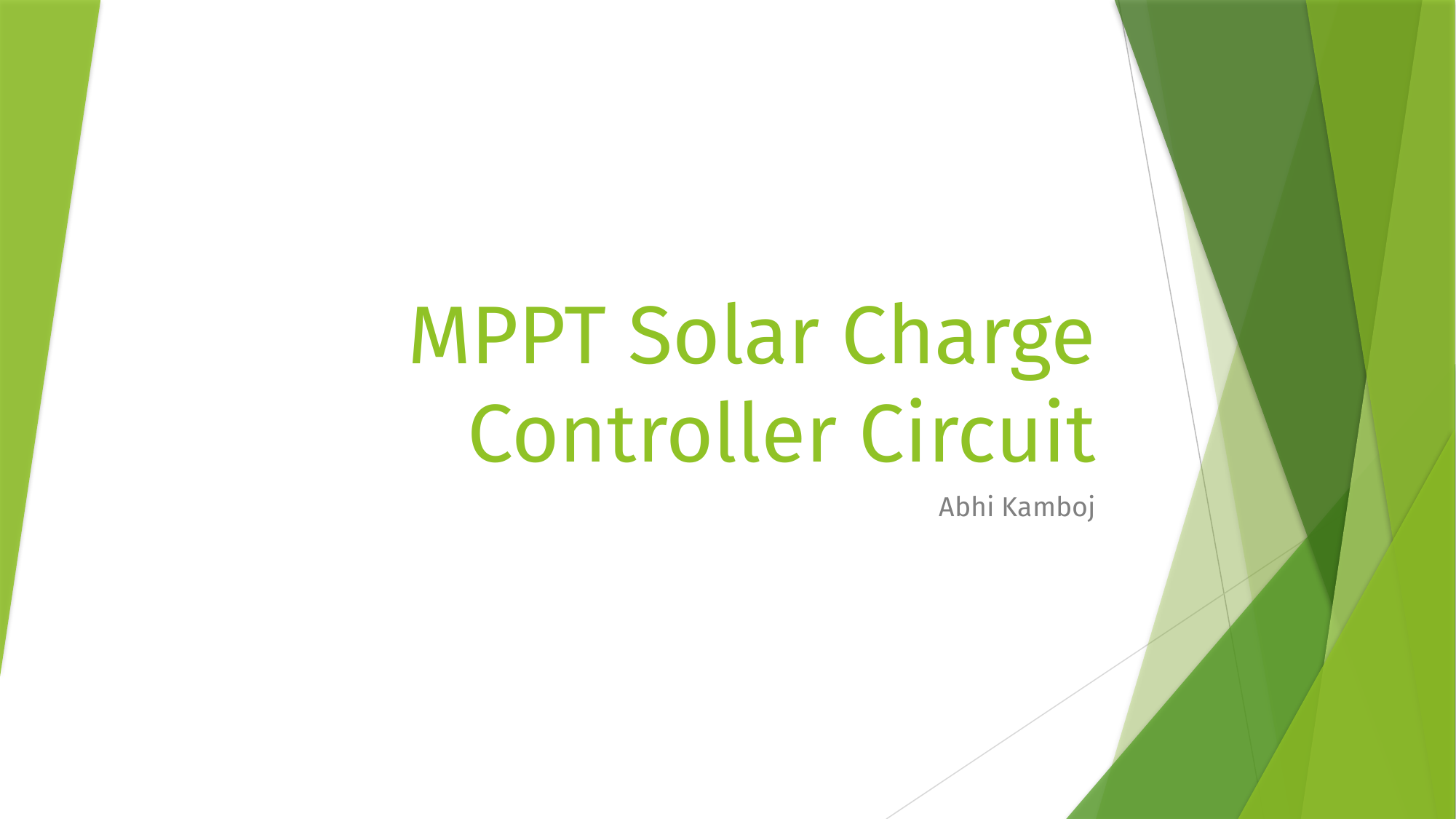

# MPPT Solar Charge Controller Circuit
Abhi Kamboj